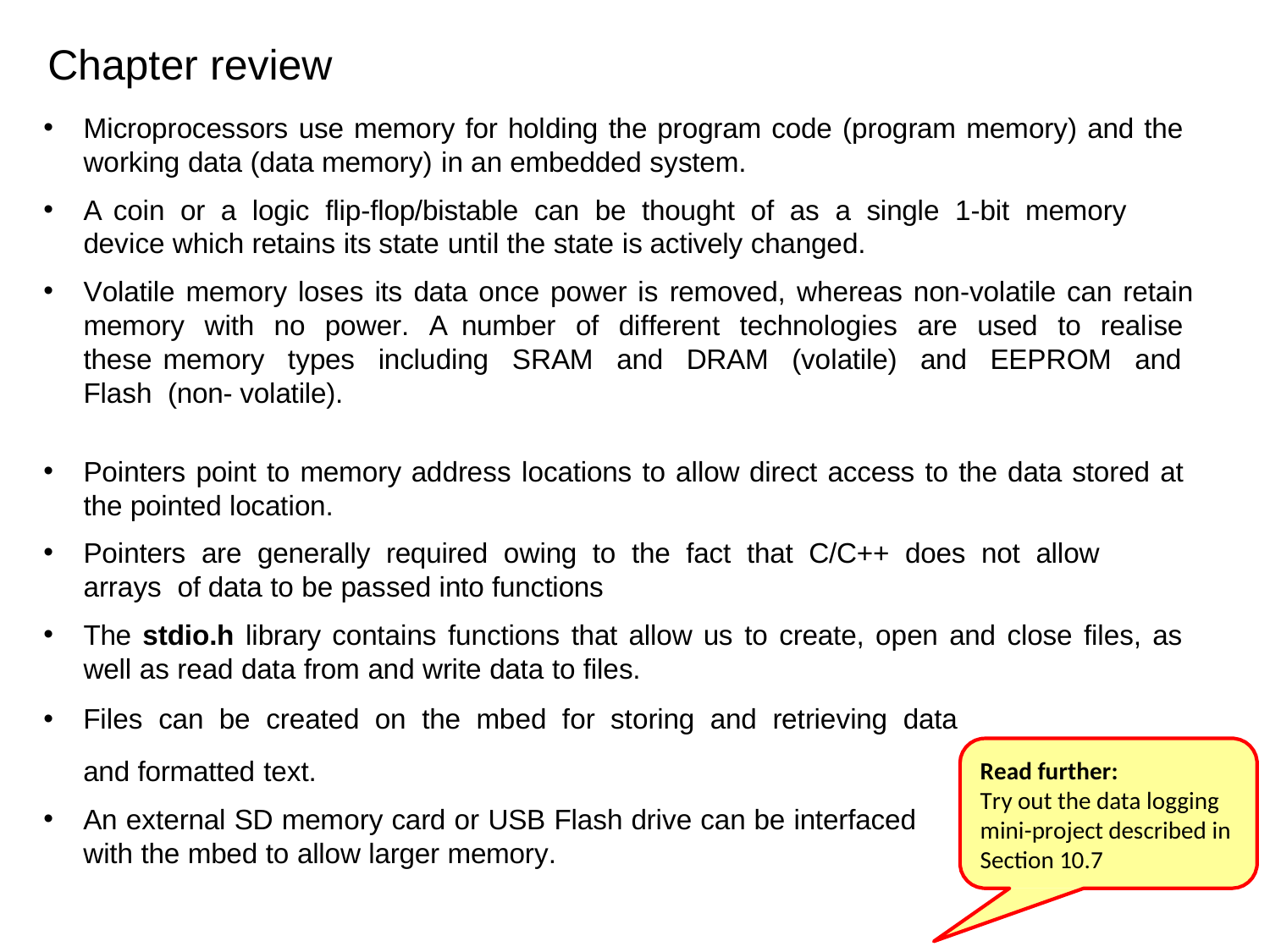

# Chapter review
Microprocessors use memory for holding the program code (program memory) and the
working data (data memory) in an embedded system.
A coin  or  a  logic  flip-flop/bistable  can  be  thought  of  as  a  single  1-bit  memory  device which retains its state until the state is actively changed.
Volatile memory loses its data once power is removed, whereas non-volatile can retain memory  with  no  power.  A number  of  different  technologies  are  used  to  realise  these memory  types  including  SRAM  and  DRAM  (volatile)  and  EEPROM  and  Flash  (non- volatile).

Pointers point to memory address locations to allow direct access to the data stored at
the pointed location.
Pointers  are  generally  required  owing  to  the  fact  that  C/C++  does  not  allow  arrays  of data to be passed into functions
The stdio.h library contains functions that allow us to create, open and close files, as
well as read data from and write data to files.
Files  can  be  created  on  the  mbed  for  storing  and  retrieving  data

and formatted text.
An external SD memory card or USB Flash drive can be interfaced with the mbed to allow larger memory.
Read further:
Try out the data logging mini-project described in Section 10.7